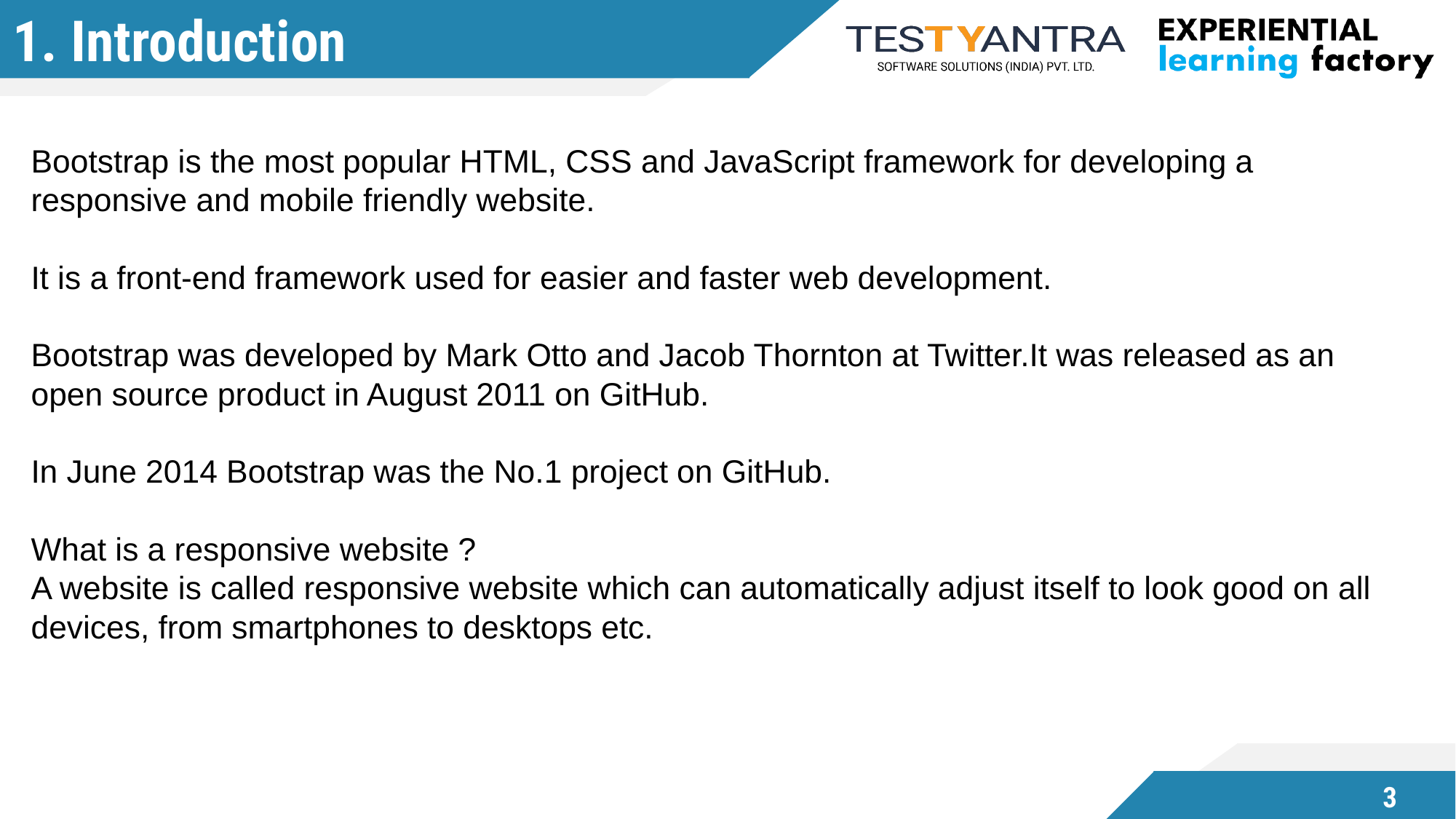

# 1. Introduction

Bootstrap is the most popular HTML, CSS and JavaScript framework for developing a responsive and mobile friendly website.

It is a front-end framework used for easier and faster web development.

Bootstrap was developed by Mark Otto and Jacob Thornton at Twitter.It was released as an open source product in August 2011 on GitHub.

In June 2014 Bootstrap was the No.1 project on GitHub.

What is a responsive website ?
A website is called responsive website which can automatically adjust itself to look good on all devices, from smartphones to desktops etc.

3